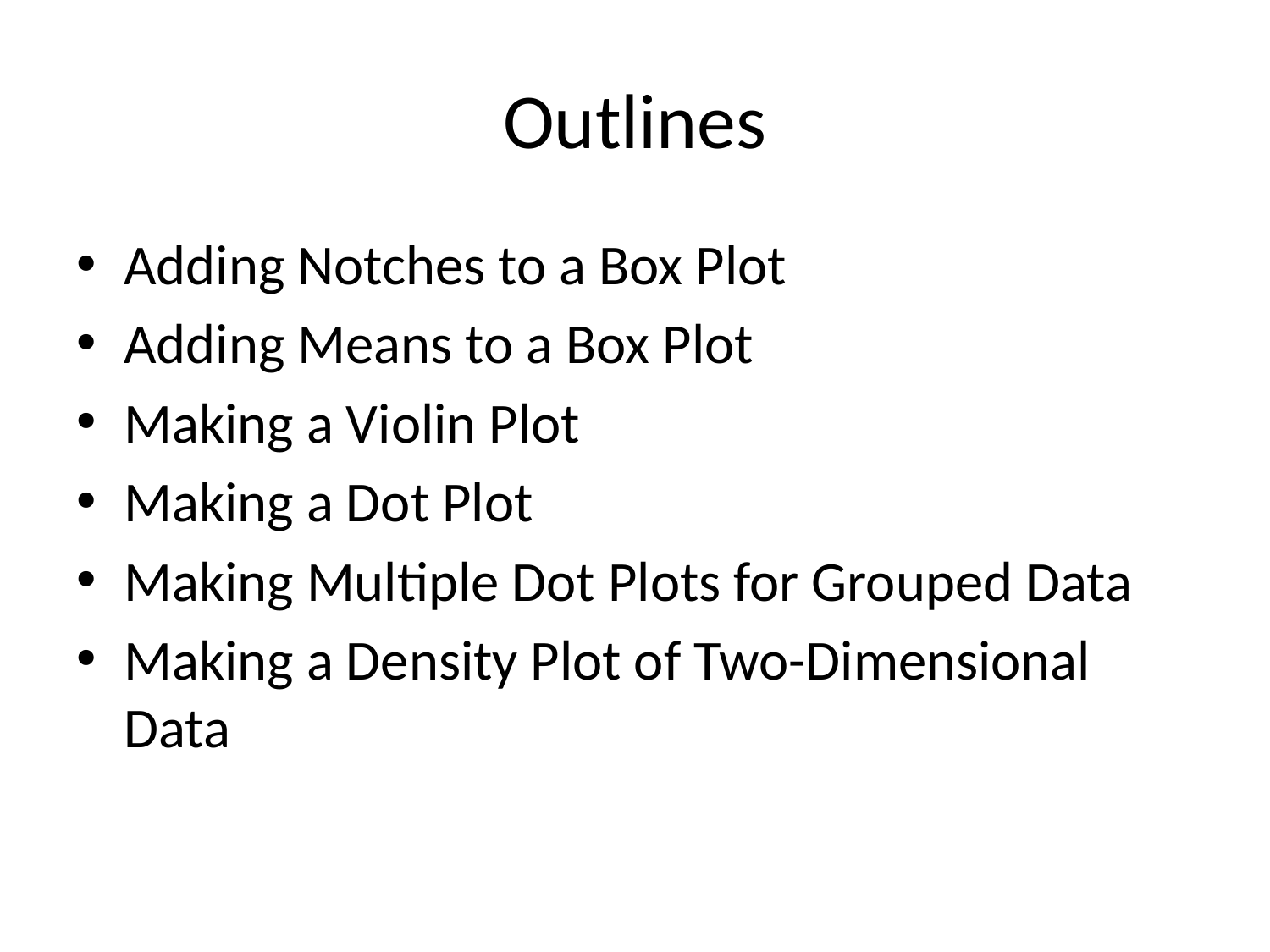

# Outlines
Adding Notches to a Box Plot
Adding Means to a Box Plot
Making a Violin Plot
Making a Dot Plot
Making Multiple Dot Plots for Grouped Data
Making a Density Plot of Two-Dimensional Data